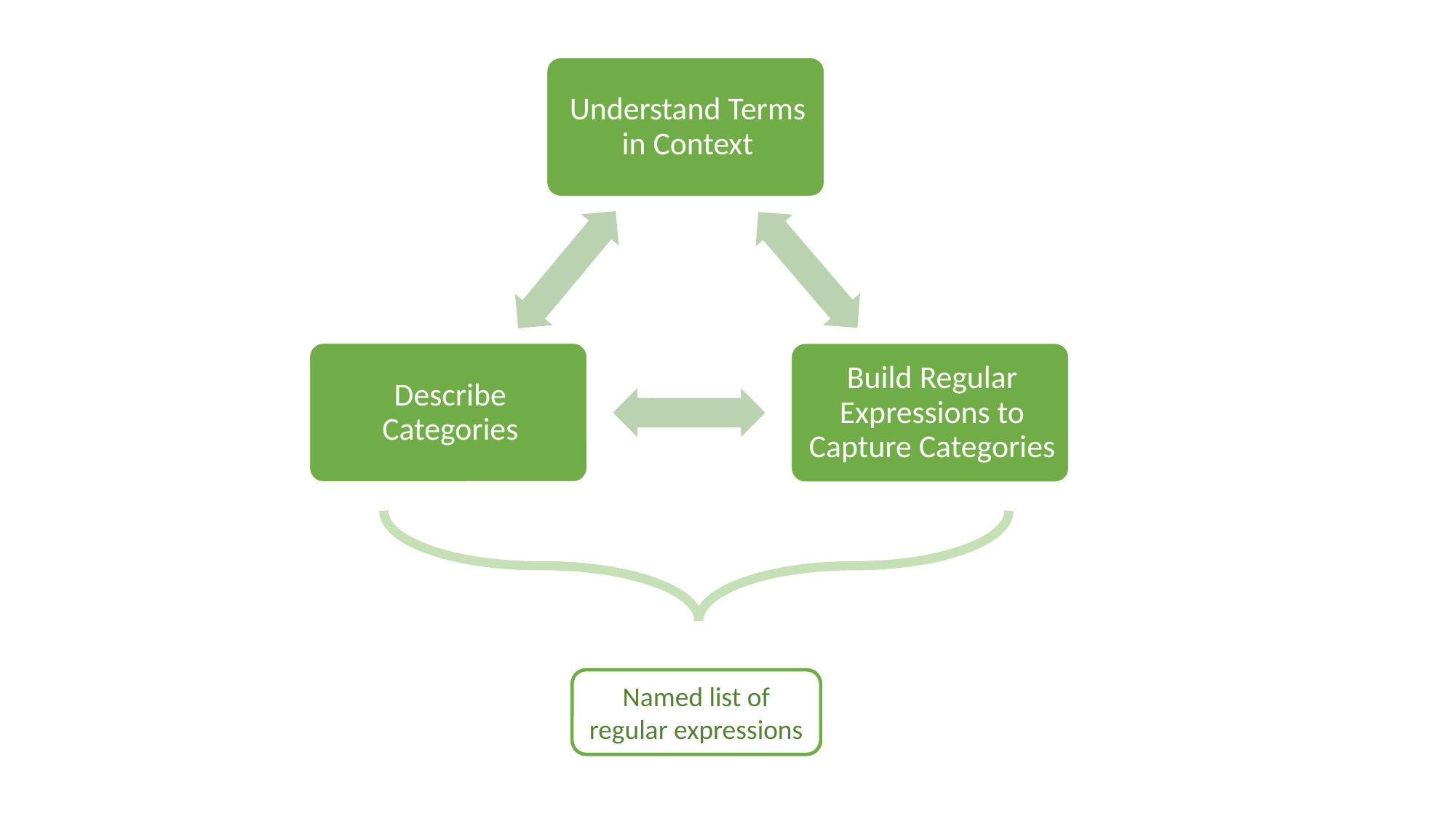

Understand Terms in Context

Build Regular Expressions to Capture Categories

Describe Categories

Named list of regular expressions